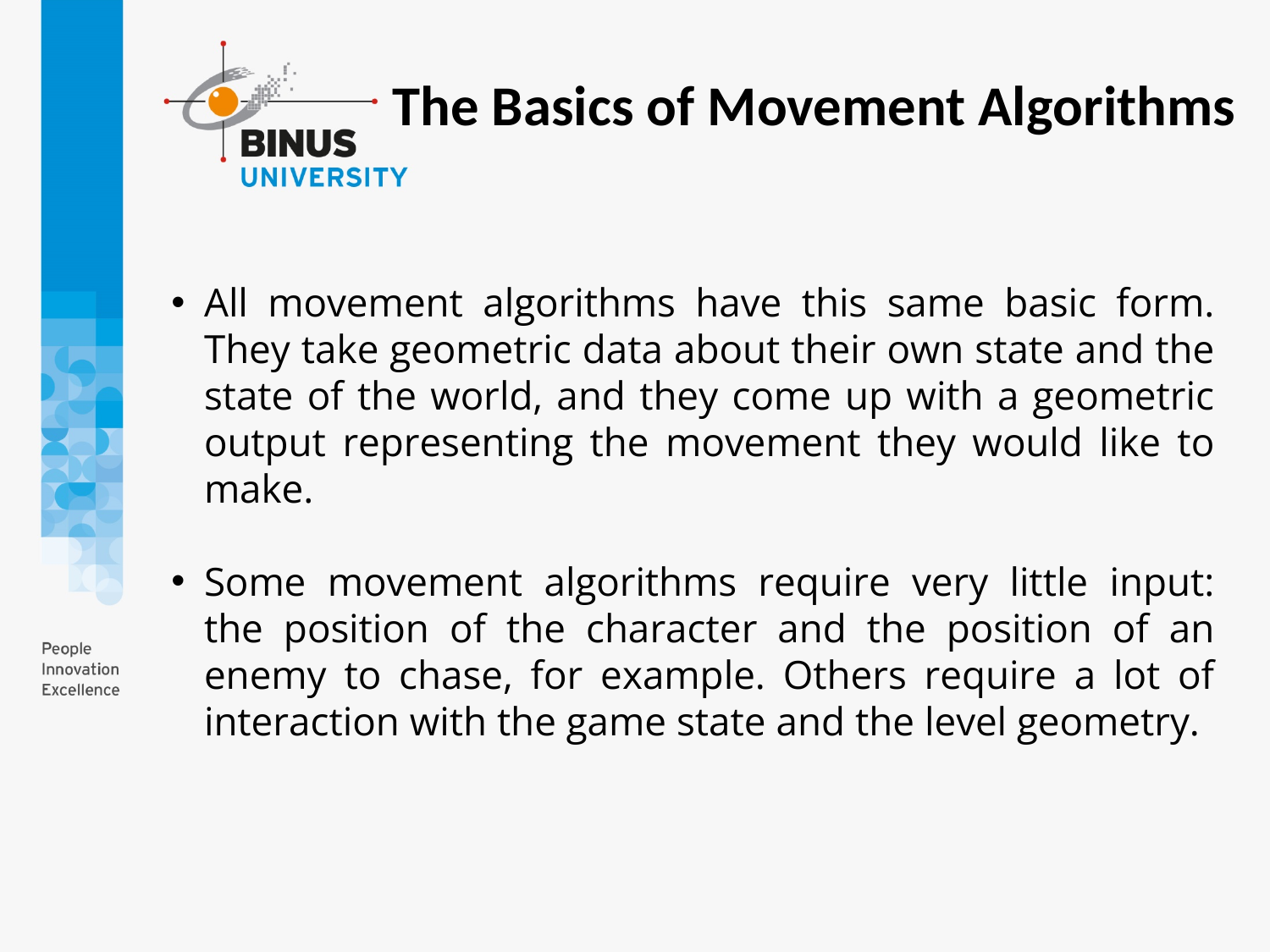

The Basics of Movement Algorithms
All movement algorithms have this same basic form. They take geometric data about their own state and the state of the world, and they come up with a geometric output representing the movement they would like to make.

Some movement algorithms require very little input: the position of the character and the position of an enemy to chase, for example. Others require a lot of interaction with the game state and the level geometry.